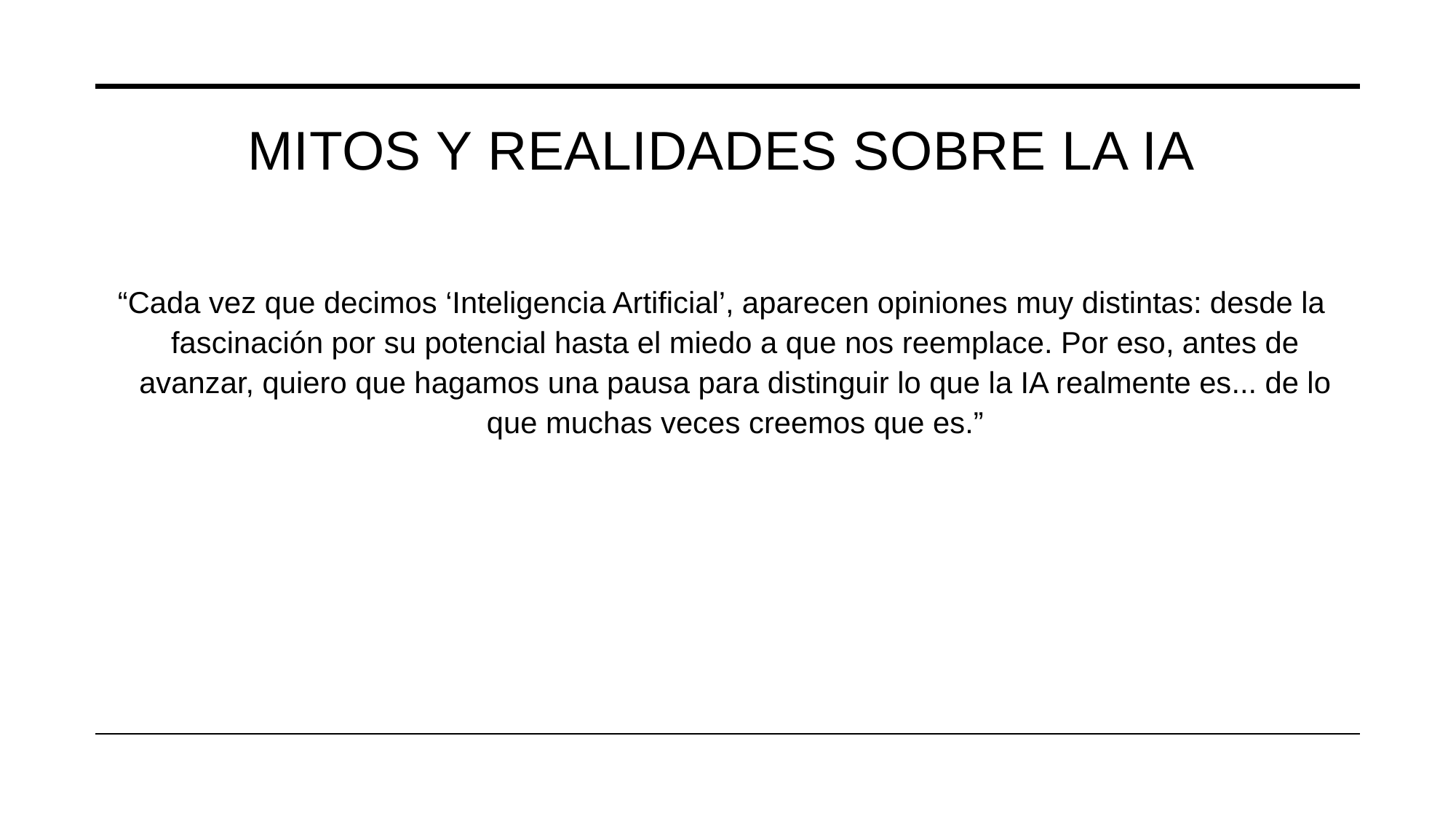

# Mitos y realidades sobre la IA
“Cada vez que decimos ‘Inteligencia Artificial’, aparecen opiniones muy distintas: desde la fascinación por su potencial hasta el miedo a que nos reemplace. Por eso, antes de avanzar, quiero que hagamos una pausa para distinguir lo que la IA realmente es... de lo que muchas veces creemos que es.”